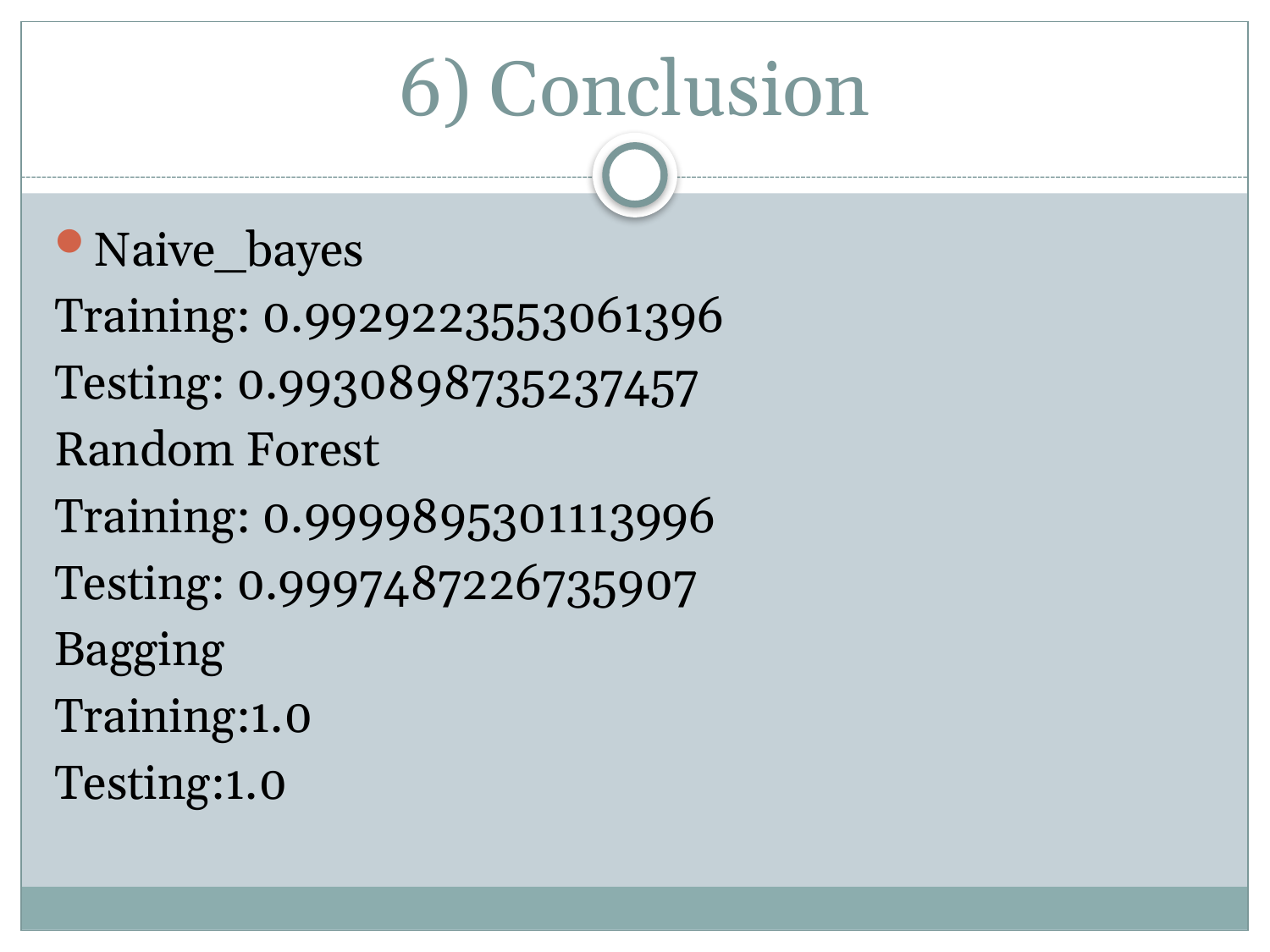

# 6) Conclusion
Naive_bayes
Training: 0.9929223553061396
Testing: 0.9930898735237457
Random Forest
Training: 0.9999895301113996
Testing: 0.9997487226735907
Bagging
Training:1.0
Testing:1.0